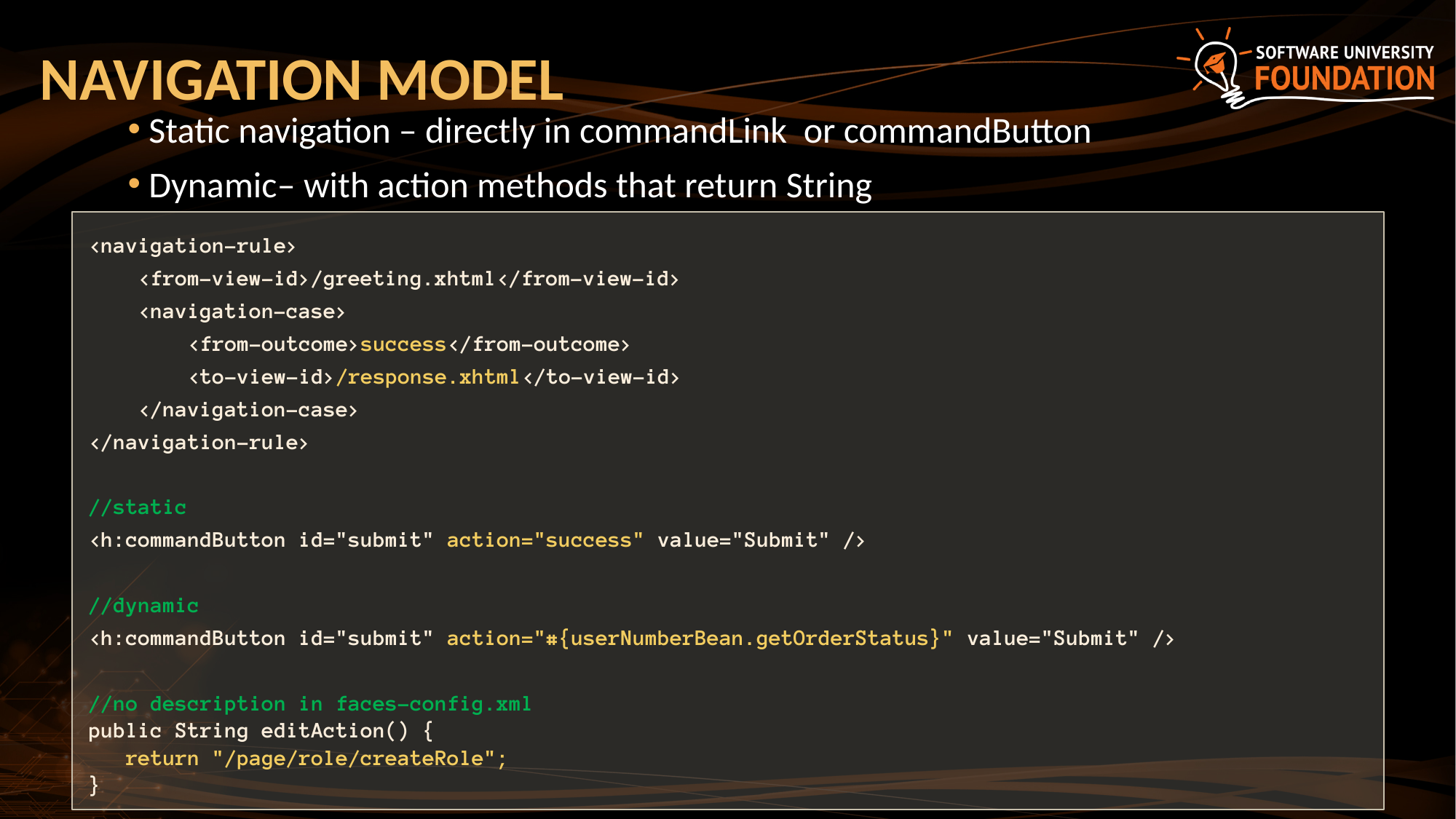

# NAVIGATION MODEL
 Static navigation – directly in commandLink  or commandButton
 Dynamic– with action methods that return String

<navigation-rule>
    <from-view-id>/greeting.xhtml</from-view-id>
    <navigation-case>
        <from-outcome>success</from-outcome>
        <to-view-id>/response.xhtml</to-view-id>
    </navigation-case>
</navigation-rule>

//static
<h:commandButton id="submit" action="success" value="Submit" />

//dynamic
<h:commandButton id="submit" action="#{userNumberBean.getOrderStatus}" value="Submit" />

//no description in faces-config.xml
public String editAction() {
   return "/page/role/createRole";
}